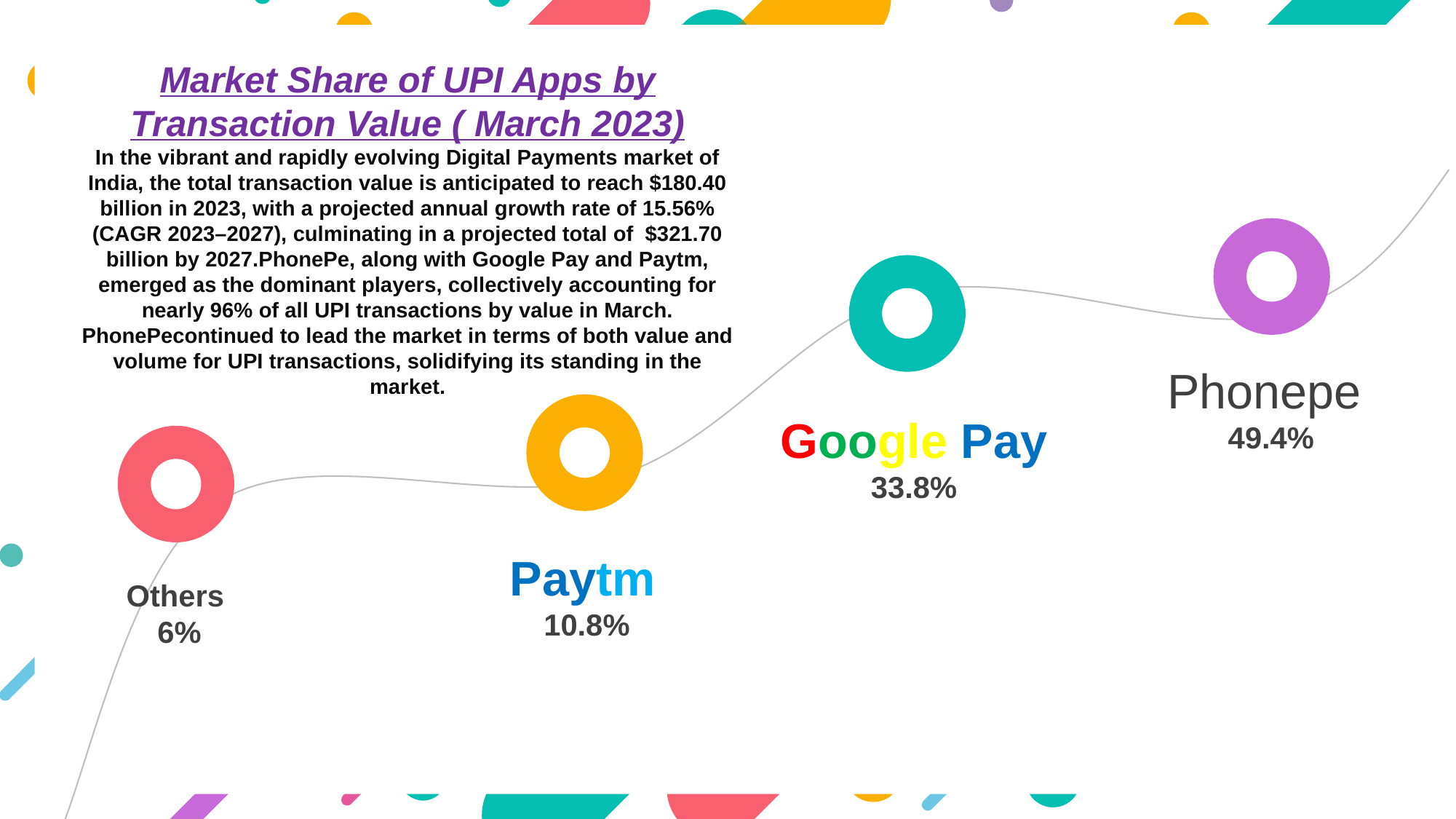

Market Share of UPI Apps by Transaction Value ( March 2023)
In the vibrant and rapidly evolving Digital Payments market of India, the total transaction value is anticipated to reach $180.40 billion in 2023, with a projected annual growth rate of 15.56% (CAGR 2023–2027), culminating in a projected total of  $321.70 billion by 2027.PhonePe, along with Google Pay and Paytm, emerged as the dominant players, collectively accounting for nearly 96% of all UPI transactions by value in March. PhonePecontinued to lead the market in terms of both value and volume for UPI transactions, solidifying its standing in the market.

Phonepe
49.4%

Google Pay 33.8%

Paytm
10.8%

Others
6%